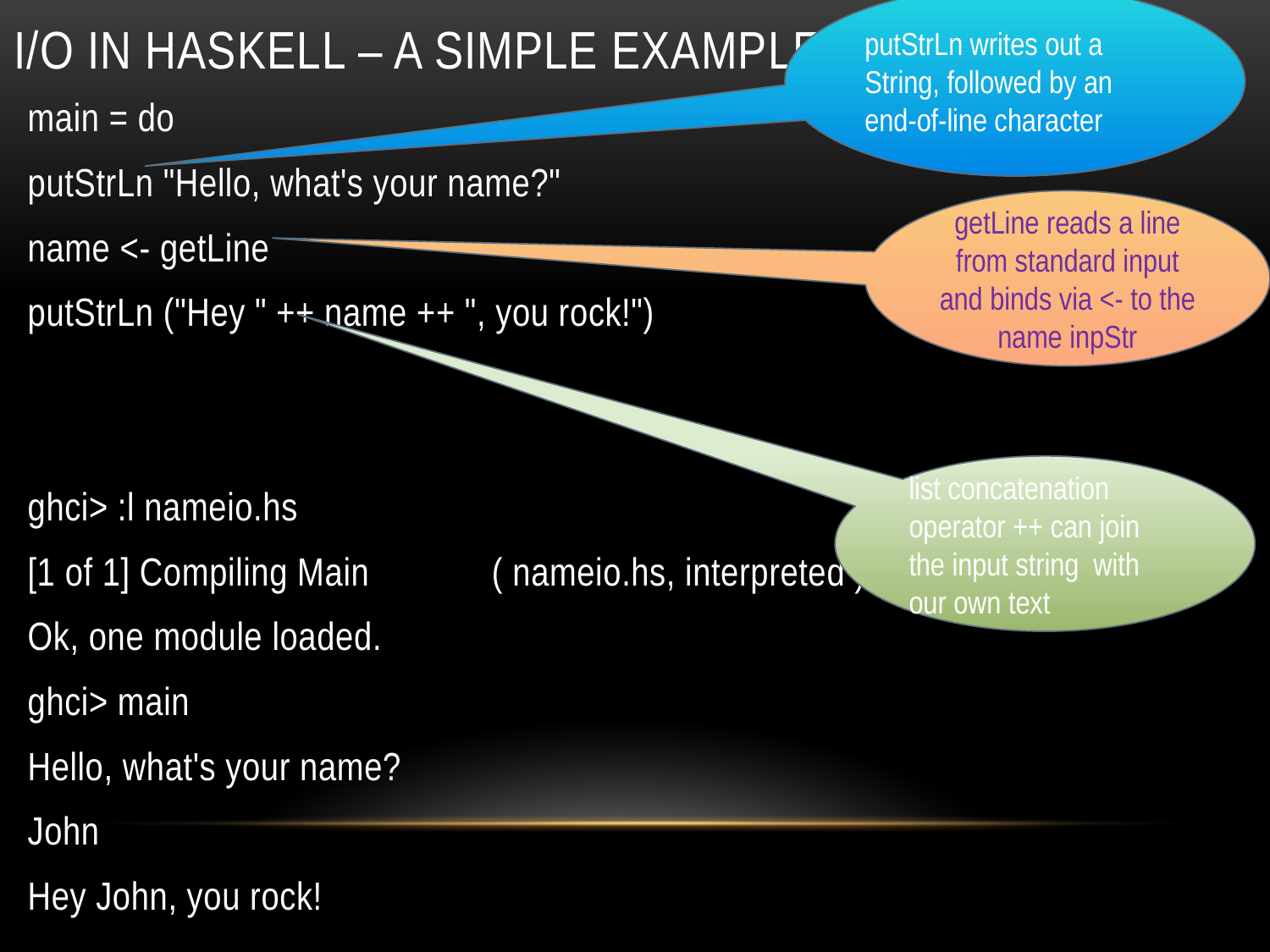

# i/o in haskell – A simple example
putStrLn writes out a String, followed by an end-of-line character
main = do
putStrLn "Hello, what's your name?"
name <- getLine
putStrLn ("Hey " ++ name ++ ", you rock!")

ghci> :l nameio.hs
[1 of 1] Compiling Main             ( nameio.hs, interpreted )
Ok, one module loaded.
ghci> main
Hello, what's your name?
John
Hey John, you rock!
getLine reads a line from standard input and binds via <- to the name inpStr
list concatenation operator ++ can join the input string  with our own text